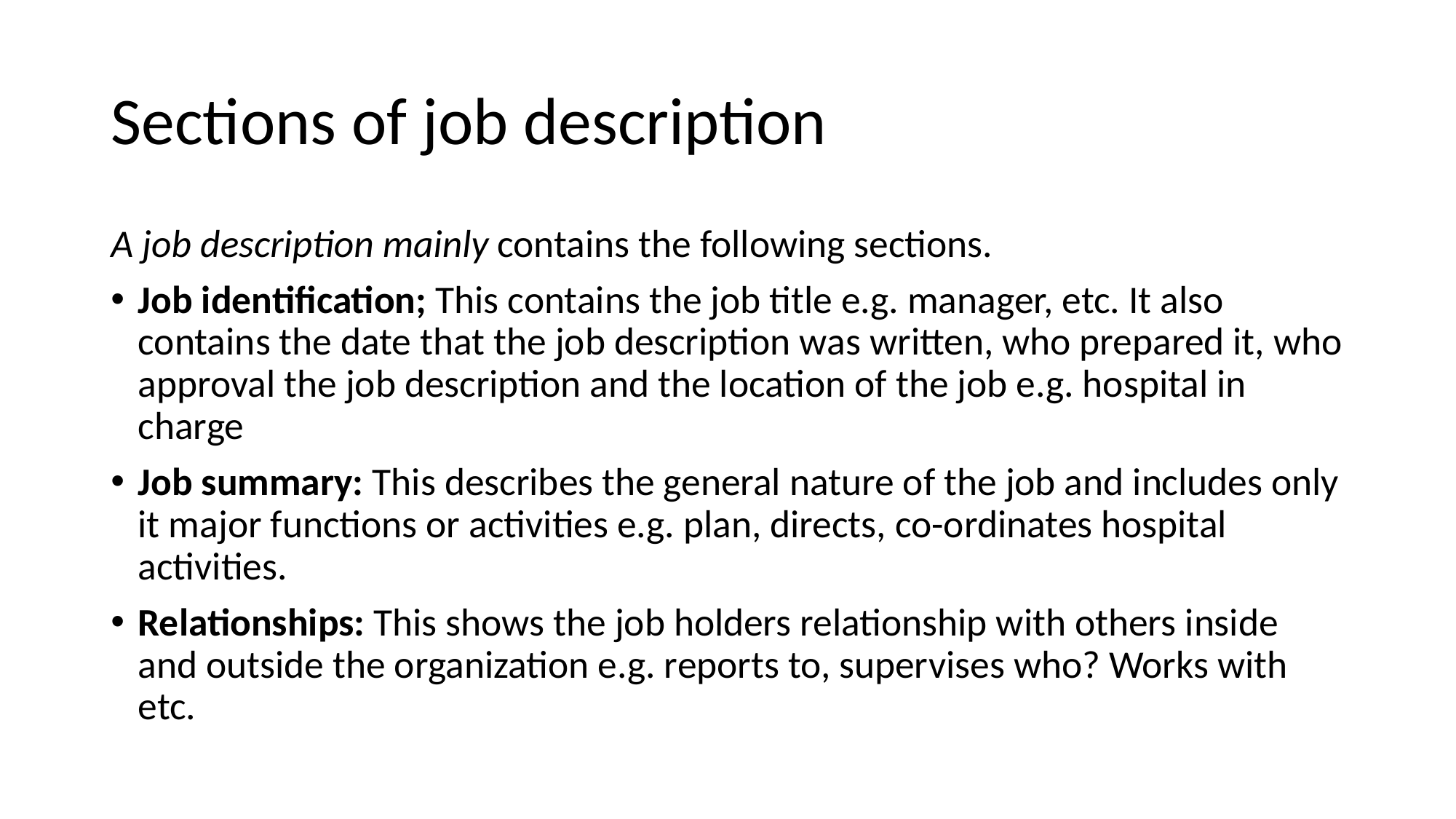

# Sections of job description
A job description mainly contains the following sections.
Job identification; This contains the job title e.g. manager, etc. It also contains the date that the job description was written, who prepared it, who approval the job description and the location of the job e.g. hospital in charge
Job summary: This describes the general nature of the job and includes only it major functions or activities e.g. plan, directs, co-ordinates hospital  activities.
Relationships: This shows the job holders relationship with others inside and outside the organization e.g. reports to, supervises who? Works with etc.